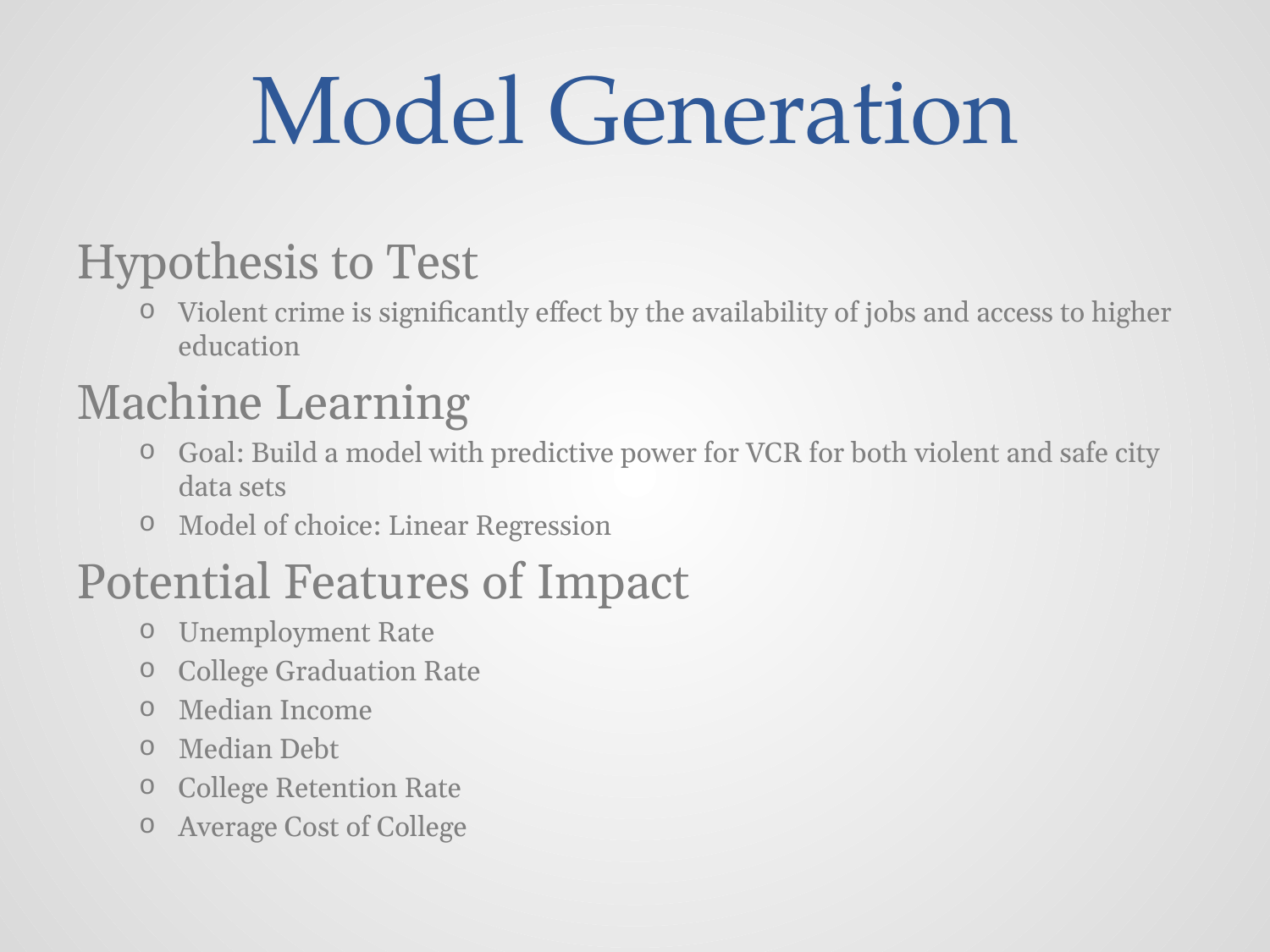

# Model Generation
Hypothesis to Test
Violent crime is significantly effect by the availability of jobs and access to higher education
Machine Learning
Goal: Build a model with predictive power for VCR for both violent and safe city data sets
Model of choice: Linear Regression
Potential Features of Impact
Unemployment Rate
College Graduation Rate
Median Income
Median Debt
College Retention Rate
Average Cost of College